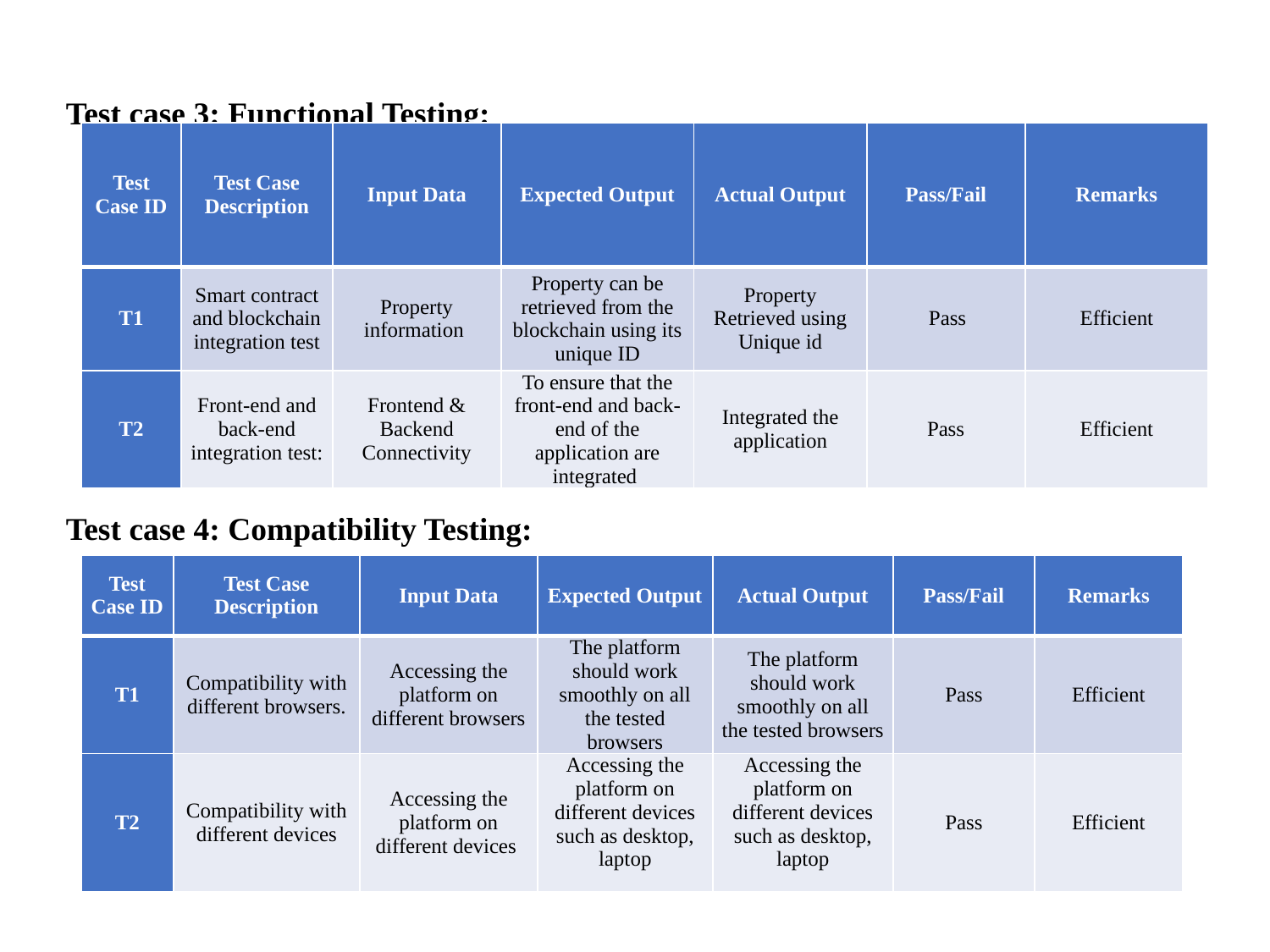

Test case 3: Functional Testing:

Test case 4: Compatibility Testing:

| Test Case ID | Test Case Description | Input Data | Expected Output | Actual Output | Pass/Fail | Remarks |
| --- | --- | --- | --- | --- | --- | --- |
| T1 | Smart contract and blockchain integration test | Property information | Property can be retrieved from the blockchain using its unique ID | Property Retrieved using Unique id | Pass | Efficient |
| T2 | Front-end and back-end integration test: | Frontend & Backend Connectivity | To ensure that the front-end and back-end of the application are integrated | Integrated the application | Pass | Efficient |
| Test Case ID | Test Case Description | Input Data | Expected Output | Actual Output | Pass/Fail | Remarks |
| --- | --- | --- | --- | --- | --- | --- |
| T1 | Compatibility with different browsers. | Accessing the platform on different browsers | The platform should work smoothly on all the tested browsers | The platform should work smoothly on all the tested browsers | Pass | Efficient |
| T2 | Compatibility with different devices | Accessing the platform on different devices | Accessing the platform on different devices such as desktop, laptop | Accessing the platform on different devices such as desktop, laptop | Pass | Efficient |